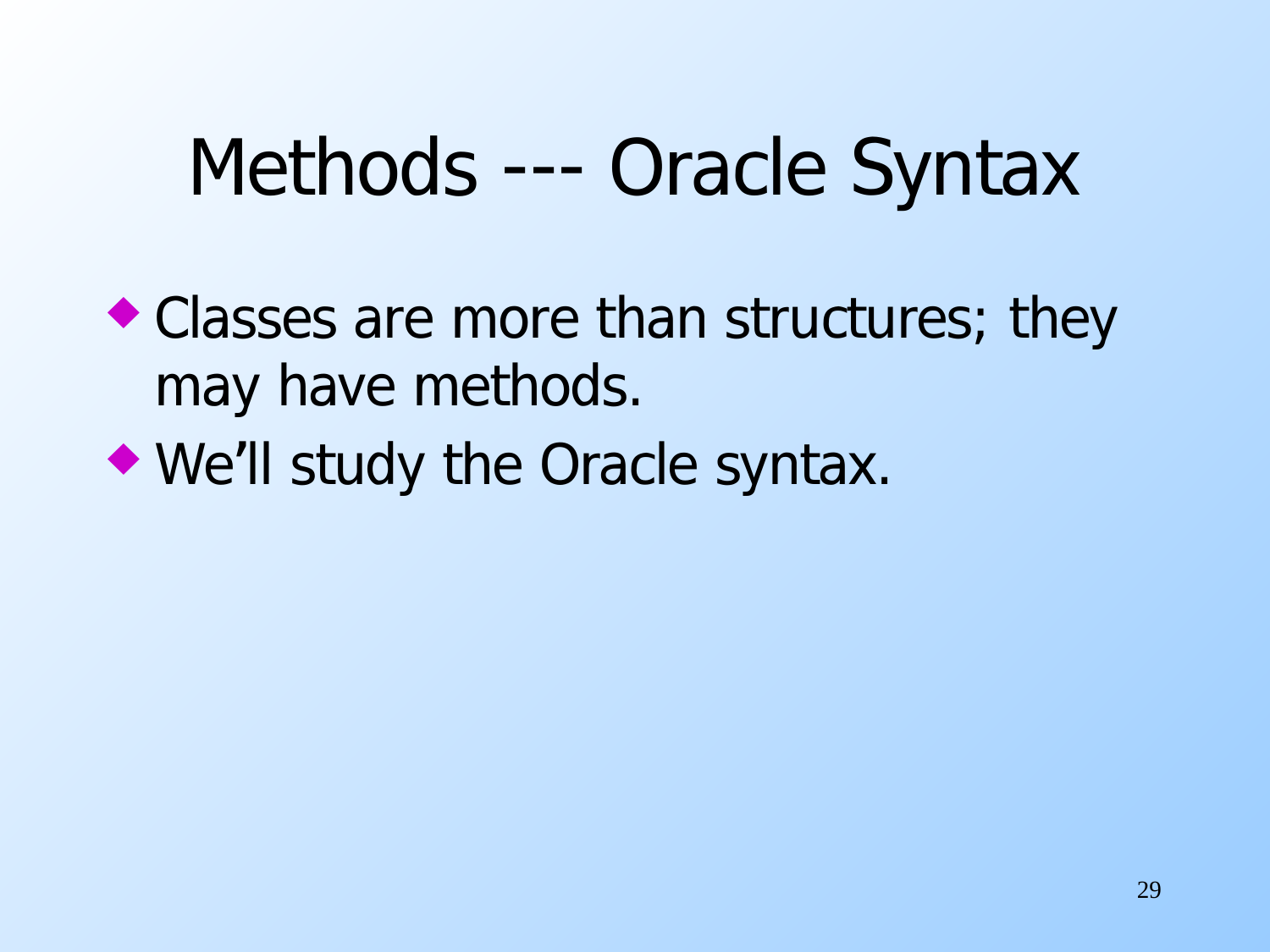

# Methods --- Oracle Syntax
Classes are more than structures; they may have methods.
We’ll study the Oracle syntax.
29